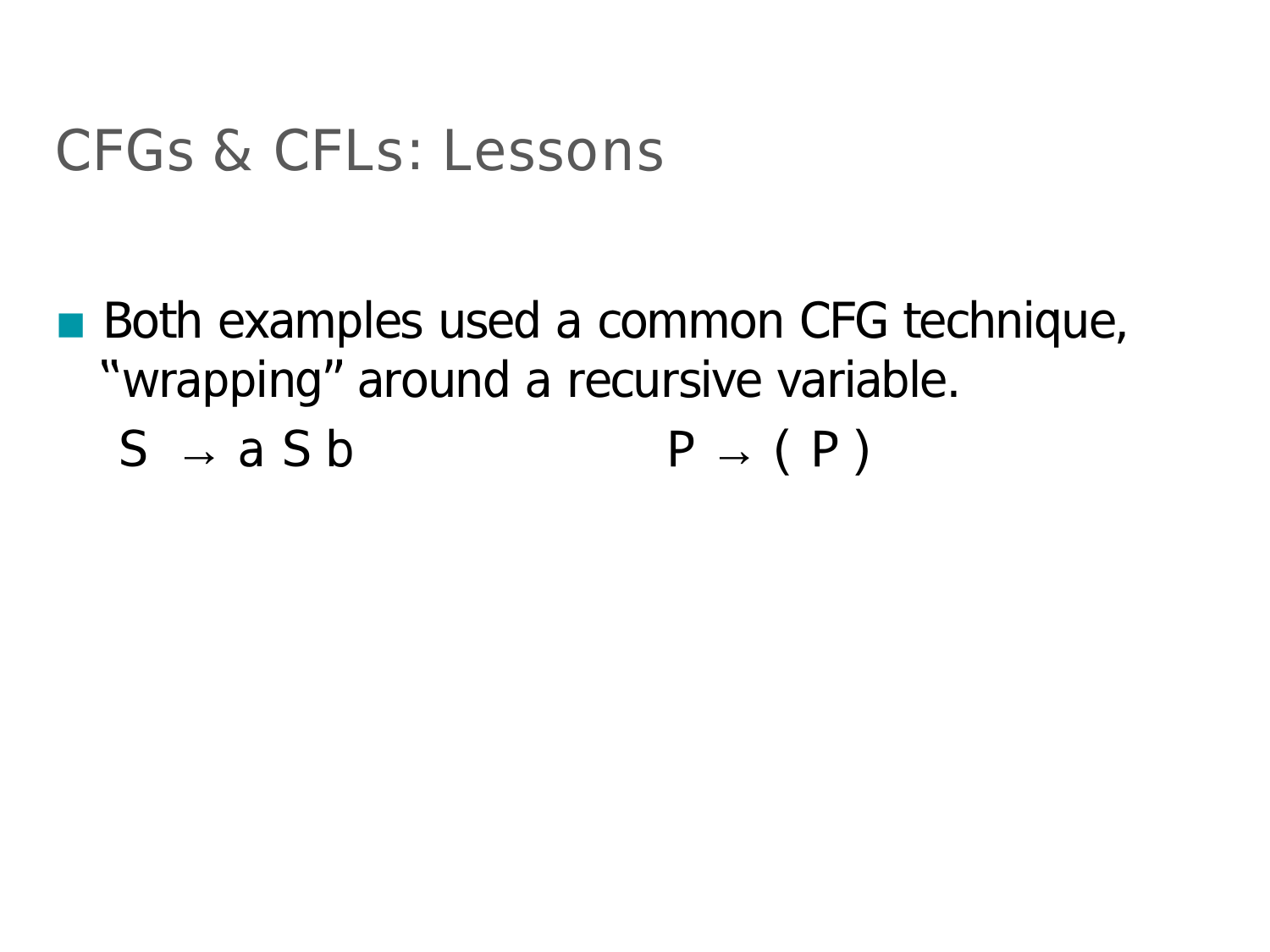

# CFGs & CFLs: Lessons

Both examples used a common CFG technique, “wrapping” around a recursive variable.
S	 → a S b			P → ( P )